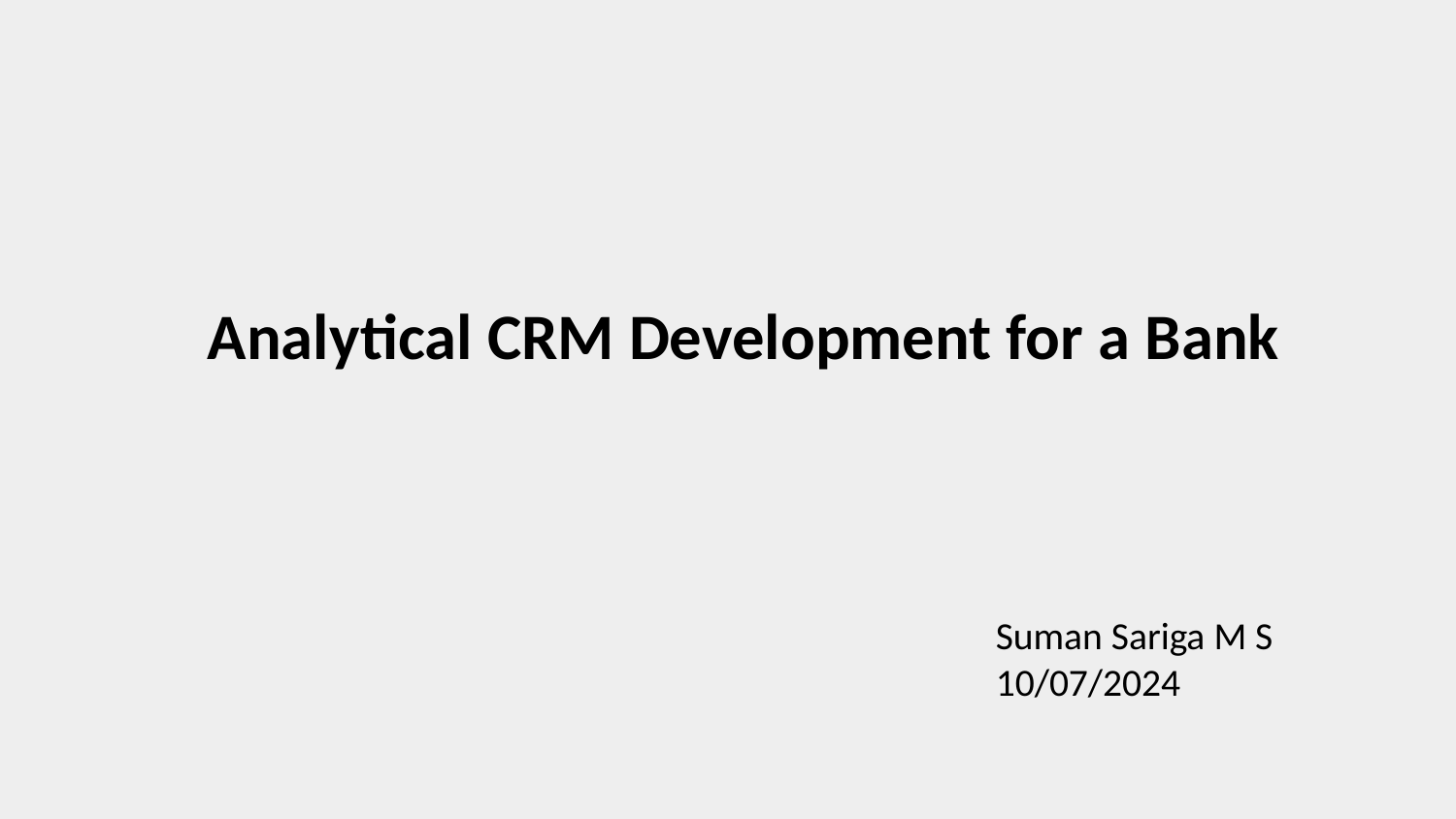

Analytical CRM Development for a Bank
Suman Sariga M S
10/07/2024